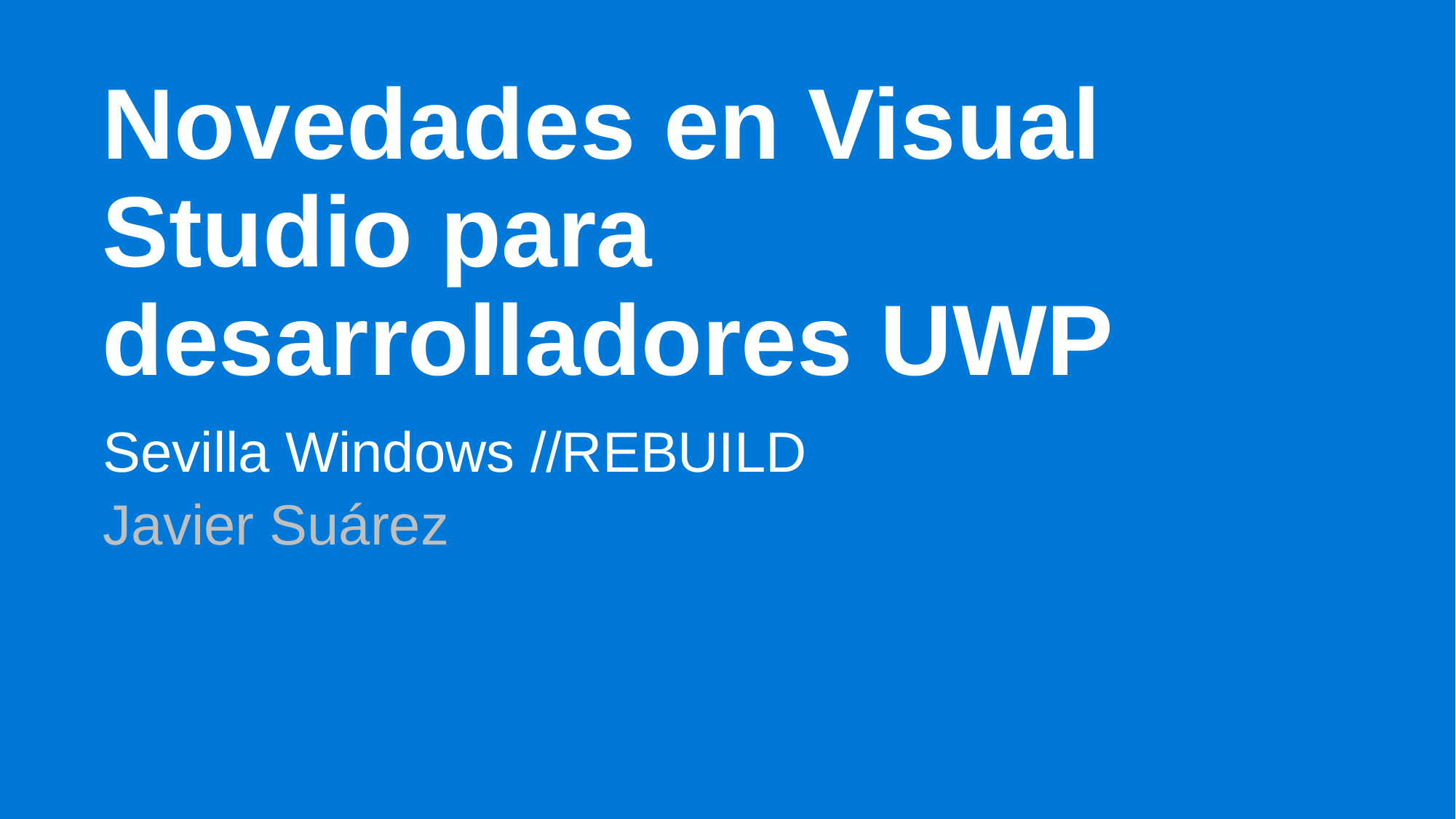

# Novedades en Visual Studio para desarrolladores UWP
Sevilla Windows //REBUILD
Javier Suárez